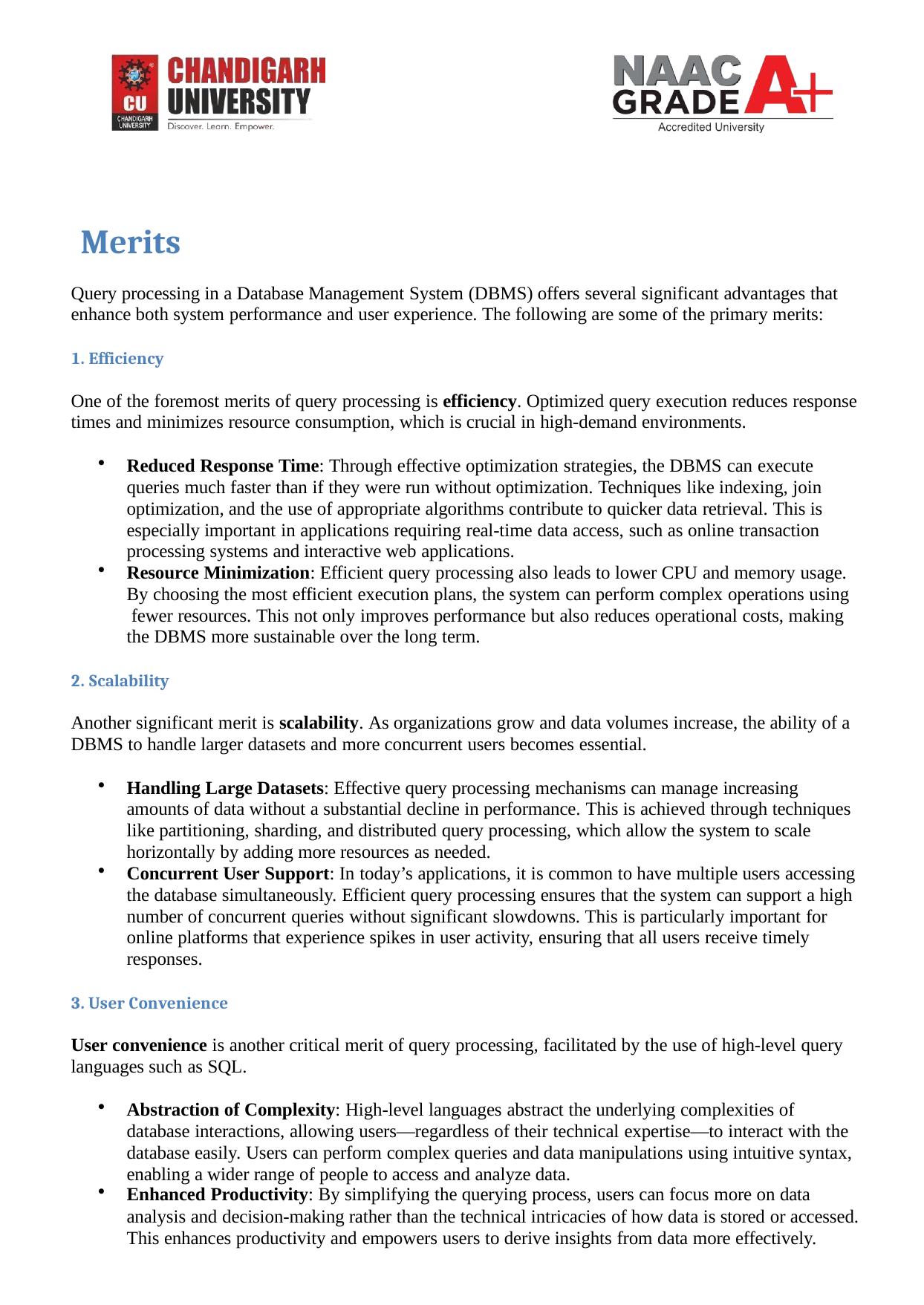

Merits
Query processing in a Database Management System (DBMS) offers several significant advantages that  enhance both system performance and user experience. The following are some of the primary merits:

Efficiency

One of the foremost merits of query processing is efficiency. Optimized query execution reduces response  times and minimizes resource consumption, which is crucial in high-demand environments.

Reduced Response Time: Through effective optimization strategies, the DBMS can execute  queries much faster than if they were run without optimization. Techniques like indexing, join  optimization, and the use of appropriate algorithms contribute to quicker data retrieval. This is  especially important in applications requiring real-time data access, such as online transaction  processing systems and interactive web applications.
Resource Minimization: Efficient query processing also leads to lower CPU and memory usage.  By choosing the most efficient execution plans, the system can perform complex operations using  fewer resources. This not only improves performance but also reduces operational costs, making  the DBMS more sustainable over the long term.

Scalability

Another significant merit is scalability. As organizations grow and data volumes increase, the ability of a  DBMS to handle larger datasets and more concurrent users becomes essential.

Handling Large Datasets: Effective query processing mechanisms can manage increasing  amounts of data without a substantial decline in performance. This is achieved through techniques  like partitioning, sharding, and distributed query processing, which allow the system to scale  horizontally by adding more resources as needed.
Concurrent User Support: In today’s applications, it is common to have multiple users accessing  the database simultaneously. Efficient query processing ensures that the system can support a high
number of concurrent queries without significant slowdowns. This is particularly important for  online platforms that experience spikes in user activity, ensuring that all users receive timely  responses.

User Convenience

User convenience is another critical merit of query processing, facilitated by the use of high-level query  languages such as SQL.

Abstraction of Complexity: High-level languages abstract the underlying complexities of  database interactions, allowing users—regardless of their technical expertise—to interact with the  database easily. Users can perform complex queries and data manipulations using intuitive syntax,  enabling a wider range of people to access and analyze data.
Enhanced Productivity: By simplifying the querying process, users can focus more on data
analysis and decision-making rather than the technical intricacies of how data is stored or accessed.  This enhances productivity and empowers users to derive insights from data more effectively.